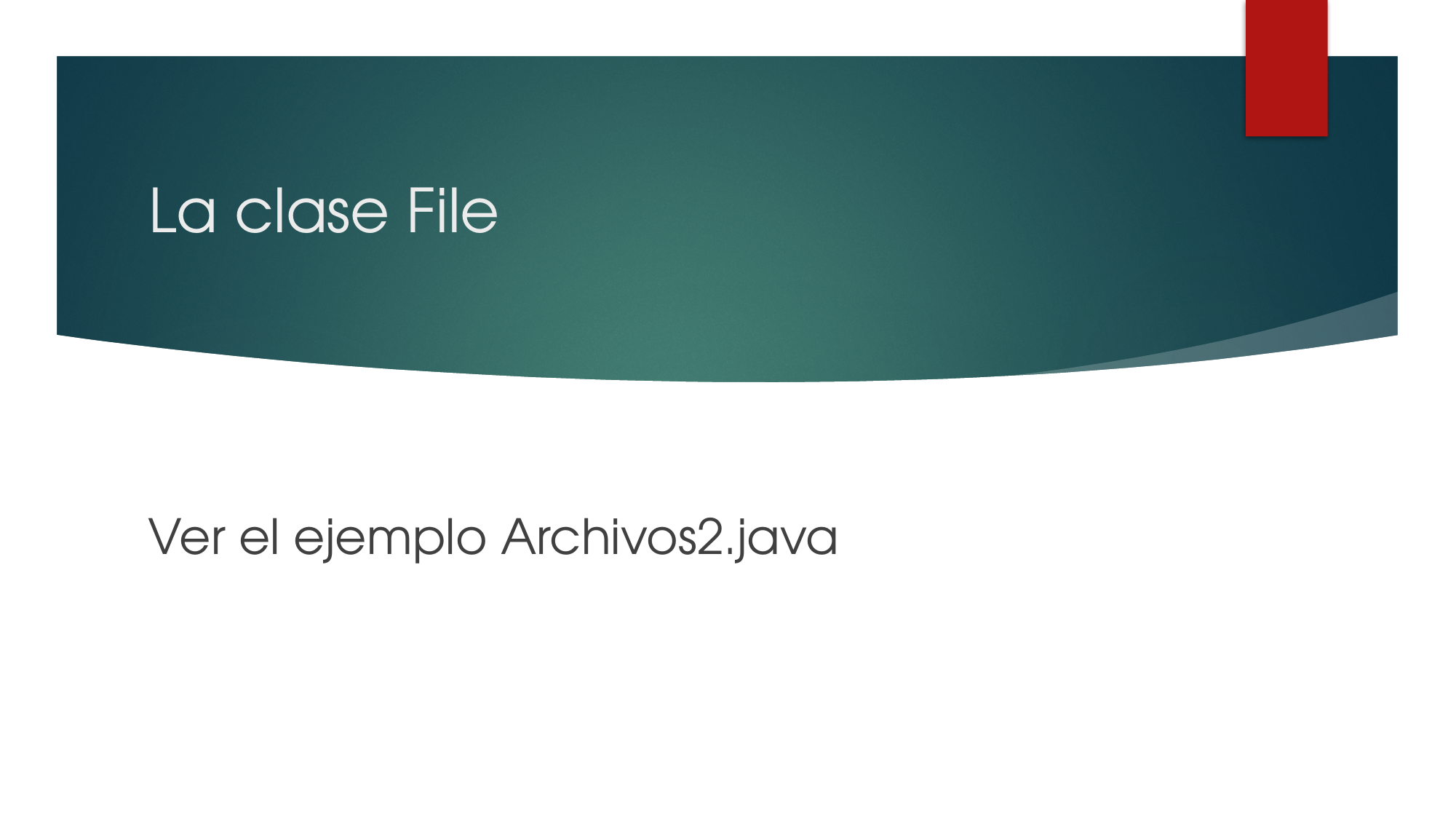

# La clase File
Ver el ejemplo Archivos2.java